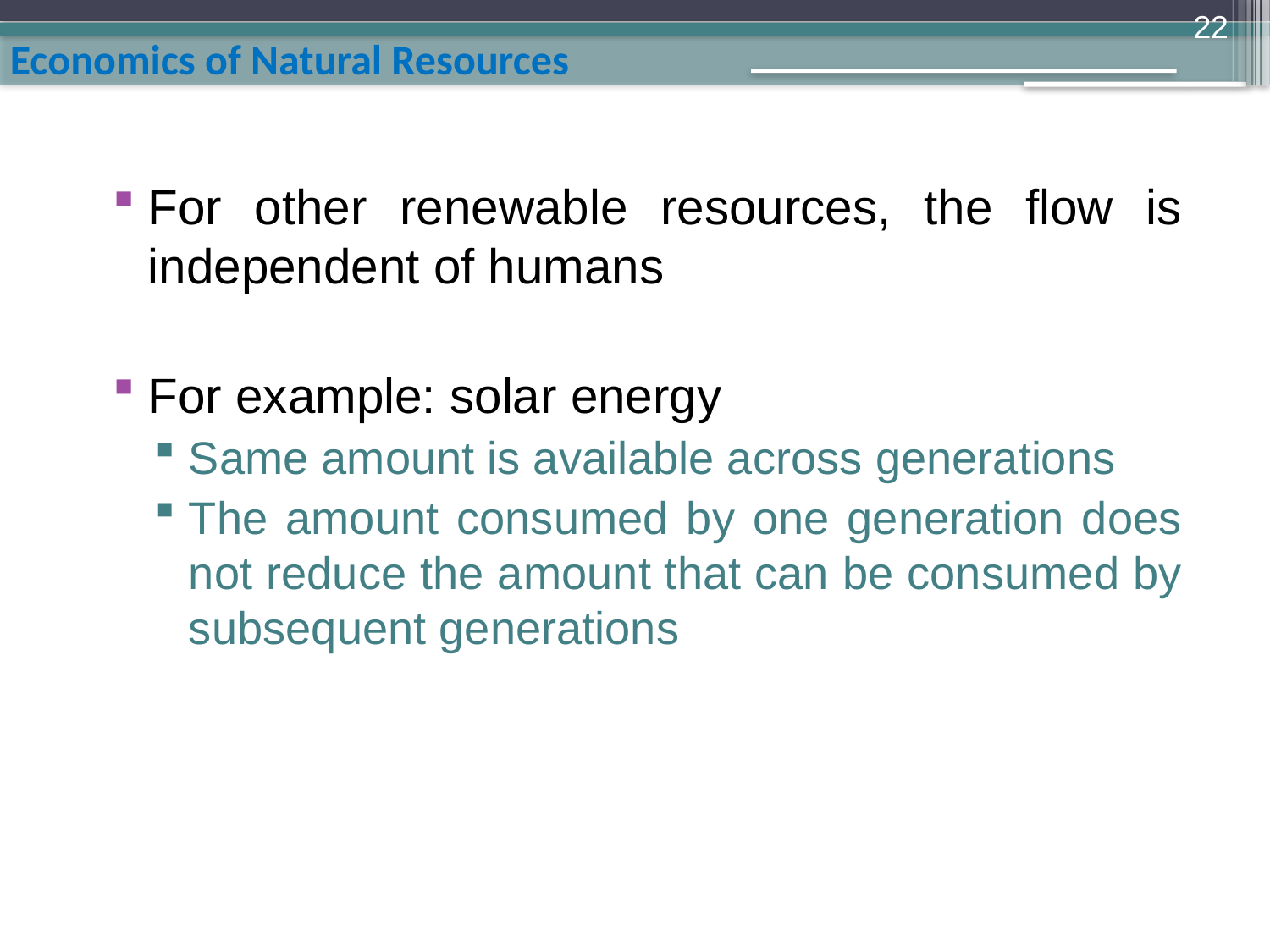

22
For other renewable resources, the flow is independent of humans

For example: solar energy
Same amount is available across generations
The amount consumed by one generation does not reduce the amount that can be consumed by subsequent generations